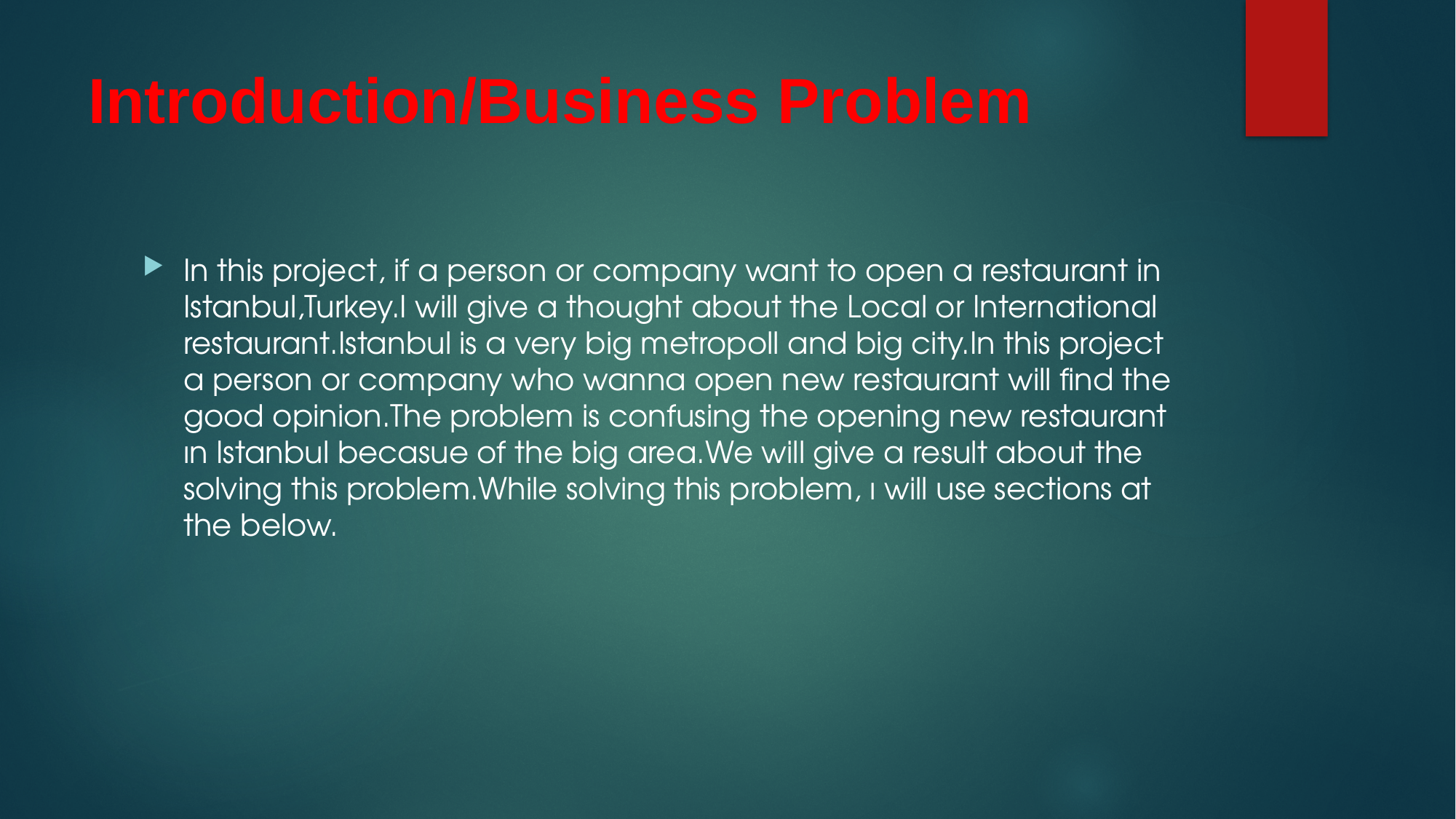

# Introduction/Business Problem
In this project, if a person or company want to open a restaurant in Istanbul,Turkey.I will give a thought about the Local or International restaurant.Istanbul is a very big metropoll and big city.In this project a person or company who wanna open new restaurant will find the good opinion.The problem is confusing the opening new restaurant ın Istanbul becasue of the big area.We will give a result about the solving this problem.While solving this problem, ı will use sections at the below.